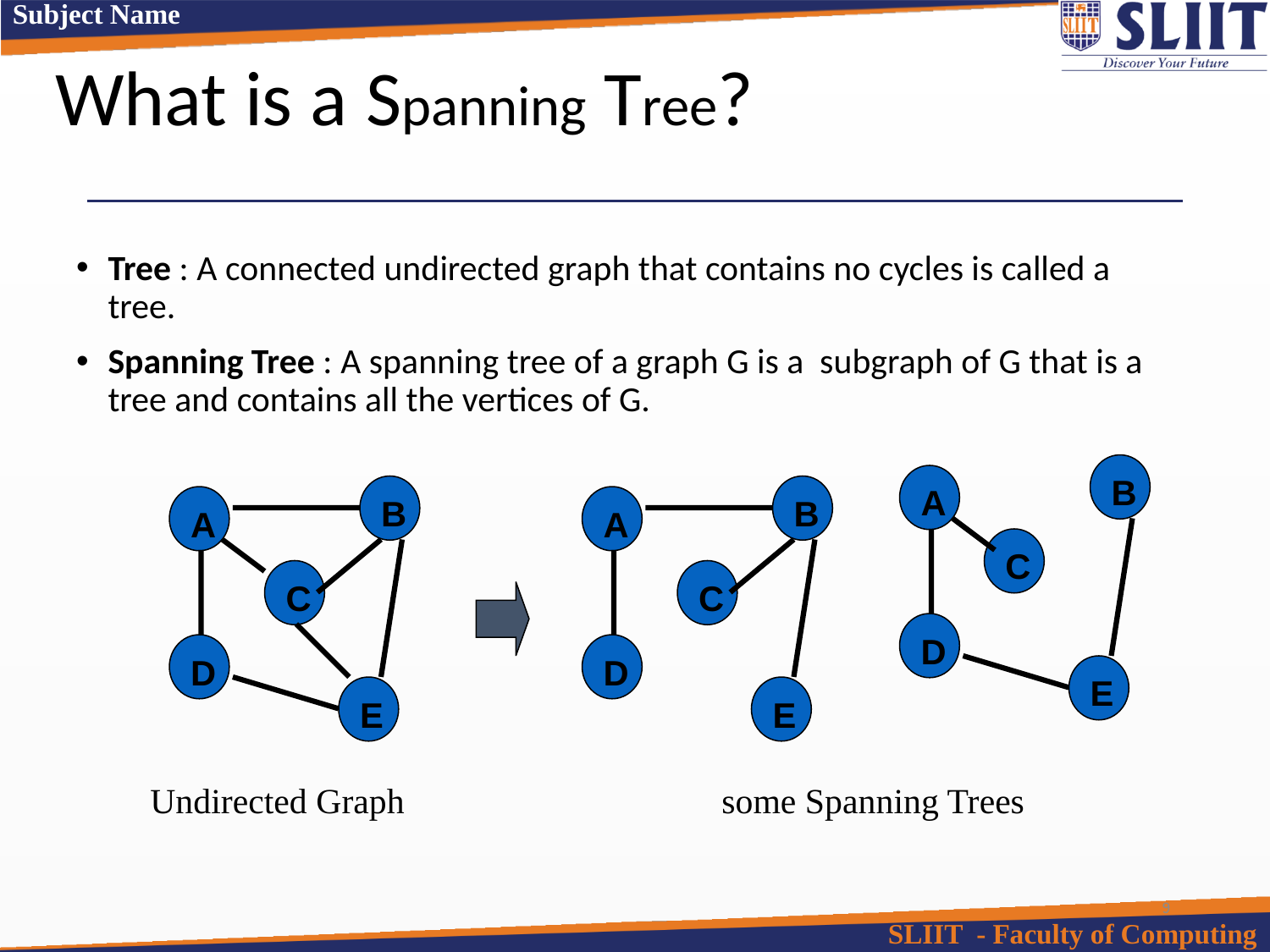

# What is a Spanning Tree?
Tree : A connected undirected graph that contains no cycles is called a tree.
Spanning Tree : A spanning tree of a graph G is a  subgraph of G that is a tree and contains all the vertices of G.
B
A

C
D

E
B
A

C

D

E
B
A

C
D
E

Undirected Graph
some Spanning Trees
9